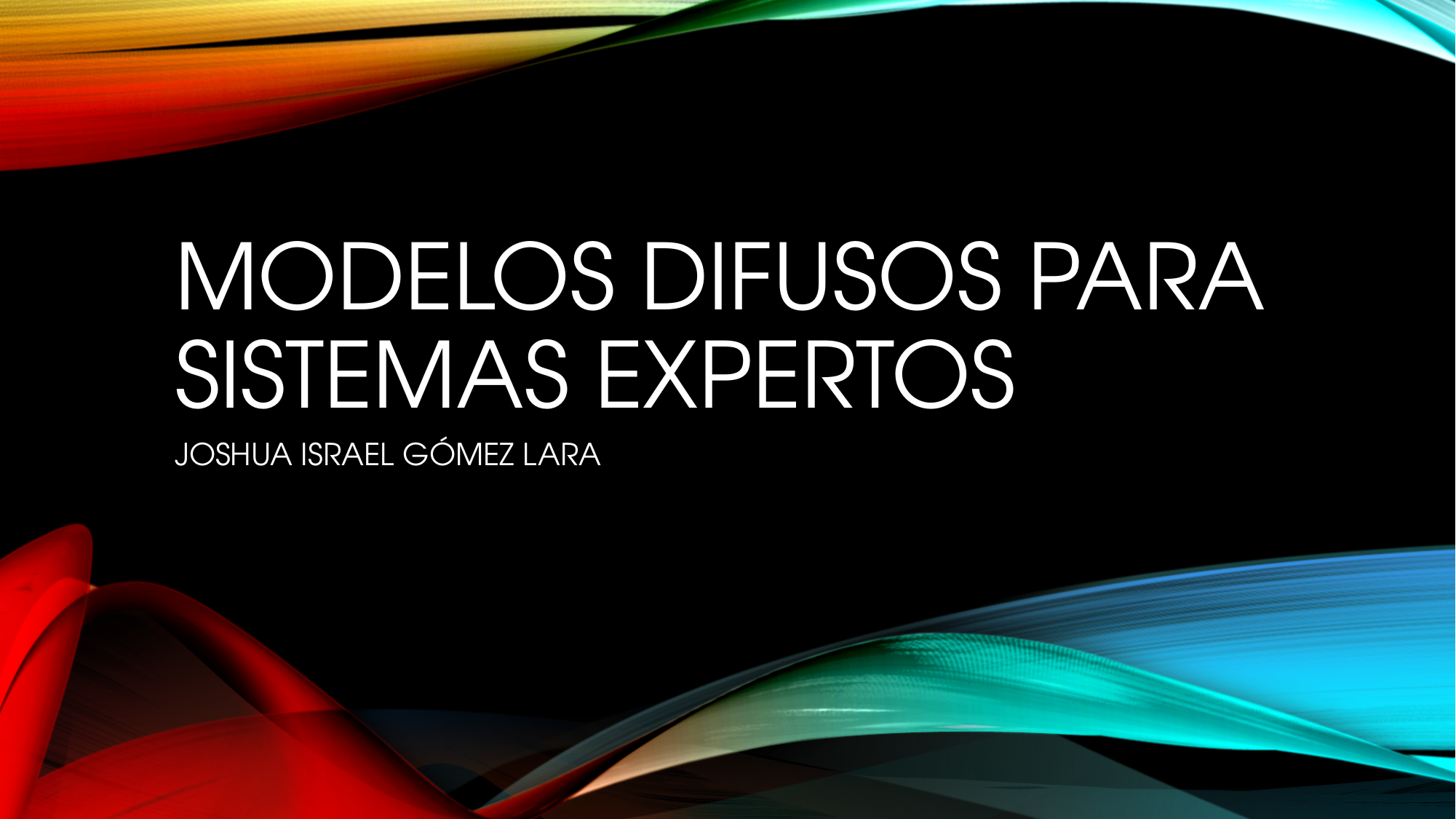

# Modelos difusos para sistemas expertos
JOSHUA ISRAEL GÓMEZ LARA